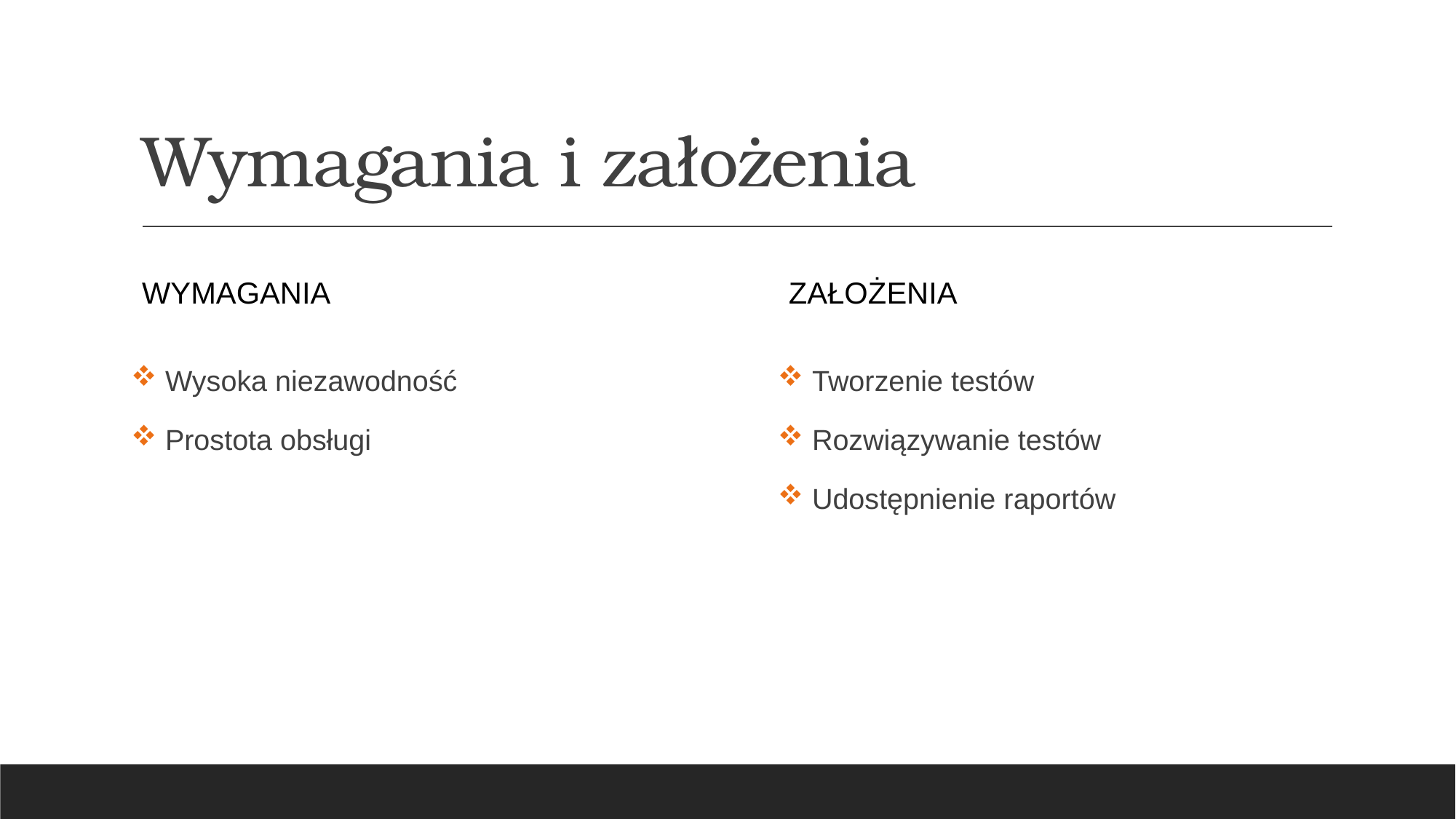

# Wymagania i założenia
Wymagania
założenia
 Tworzenie testów
 Rozwiązywanie testów
 Udostępnienie raportów
 Wysoka niezawodność
 Prostota obsługi